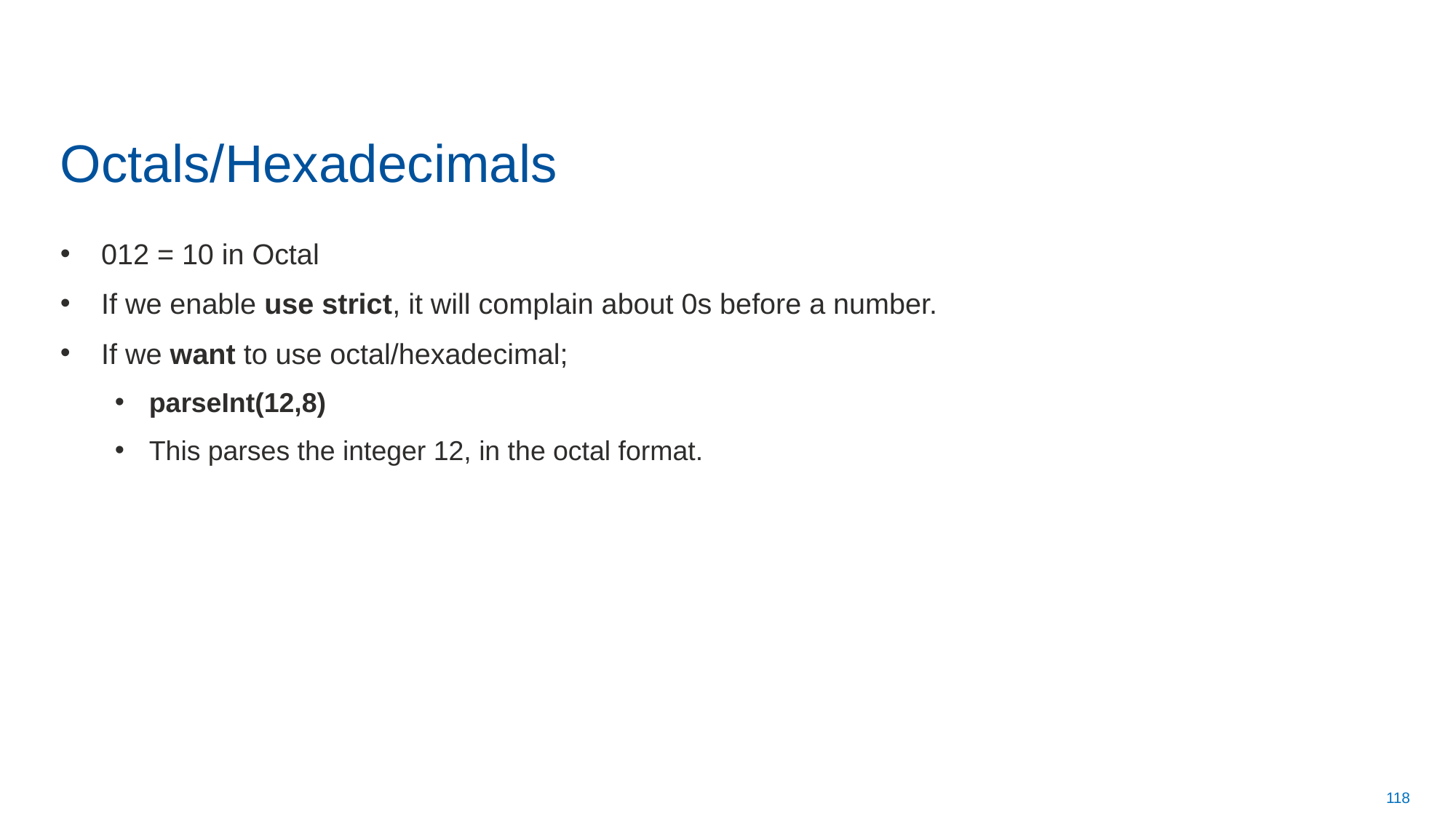

# Octals/Hexadecimals
012 = 10 in Octal
If we enable use strict, it will complain about 0s before a number.
If we want to use octal/hexadecimal;
parseInt(12,8)
This parses the integer 12, in the octal format.